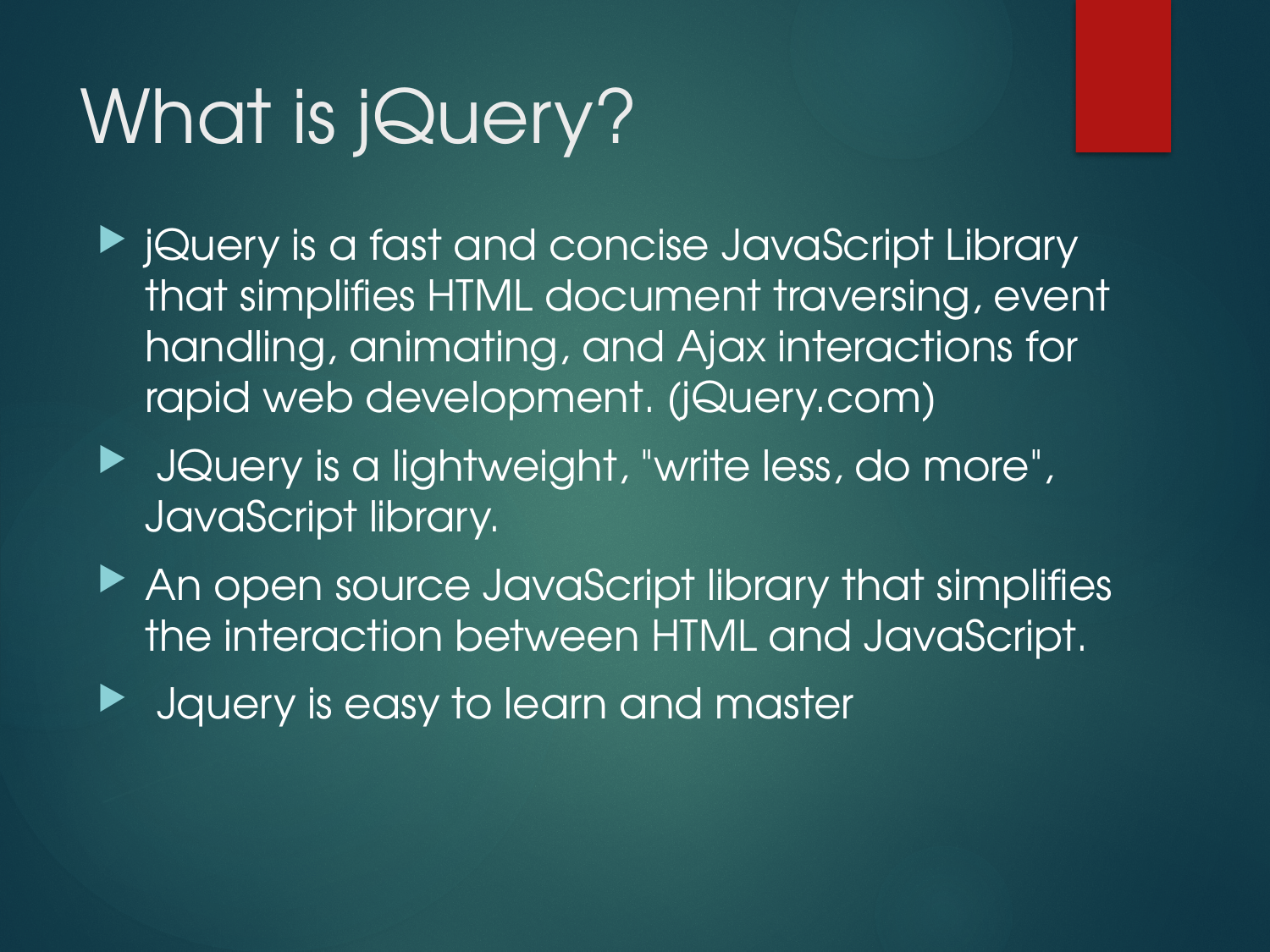

# What is jQuery?
jQuery is a fast and concise JavaScript Library that simplifies HTML document traversing, event handling, animating, and Ajax interactions for rapid web development. (jQuery.com)
 JQuery is a lightweight, "write less, do more", JavaScript library.
An open source JavaScript library that simplifies the interaction between HTML and JavaScript.
 Jquery is easy to learn and master